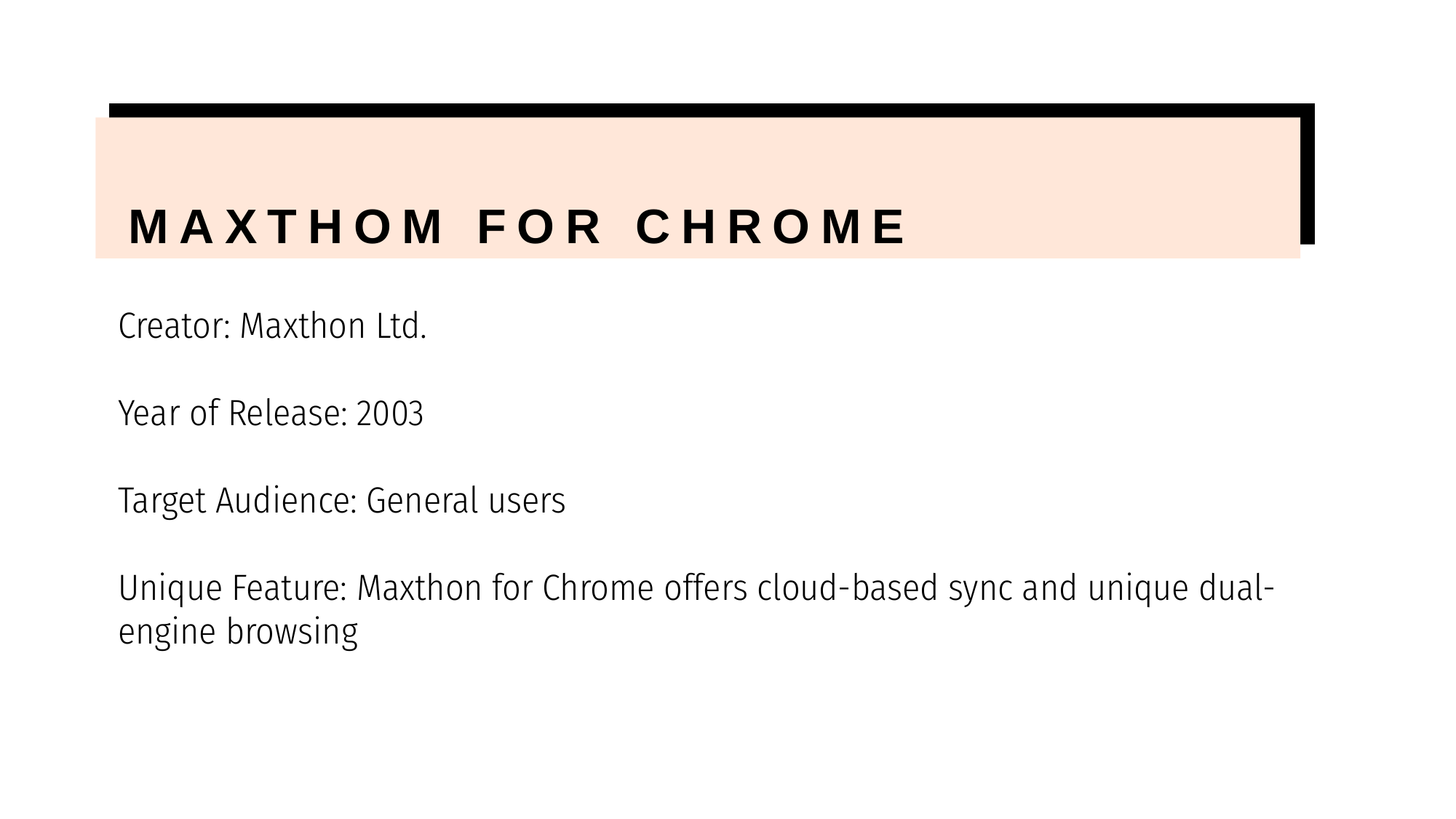

# Maxthom for chrome
Creator: Maxthon Ltd.

Year of Release: 2003

Target Audience: General users

Unique Feature: Maxthon for Chrome offers cloud-based sync and unique dual-engine browsing